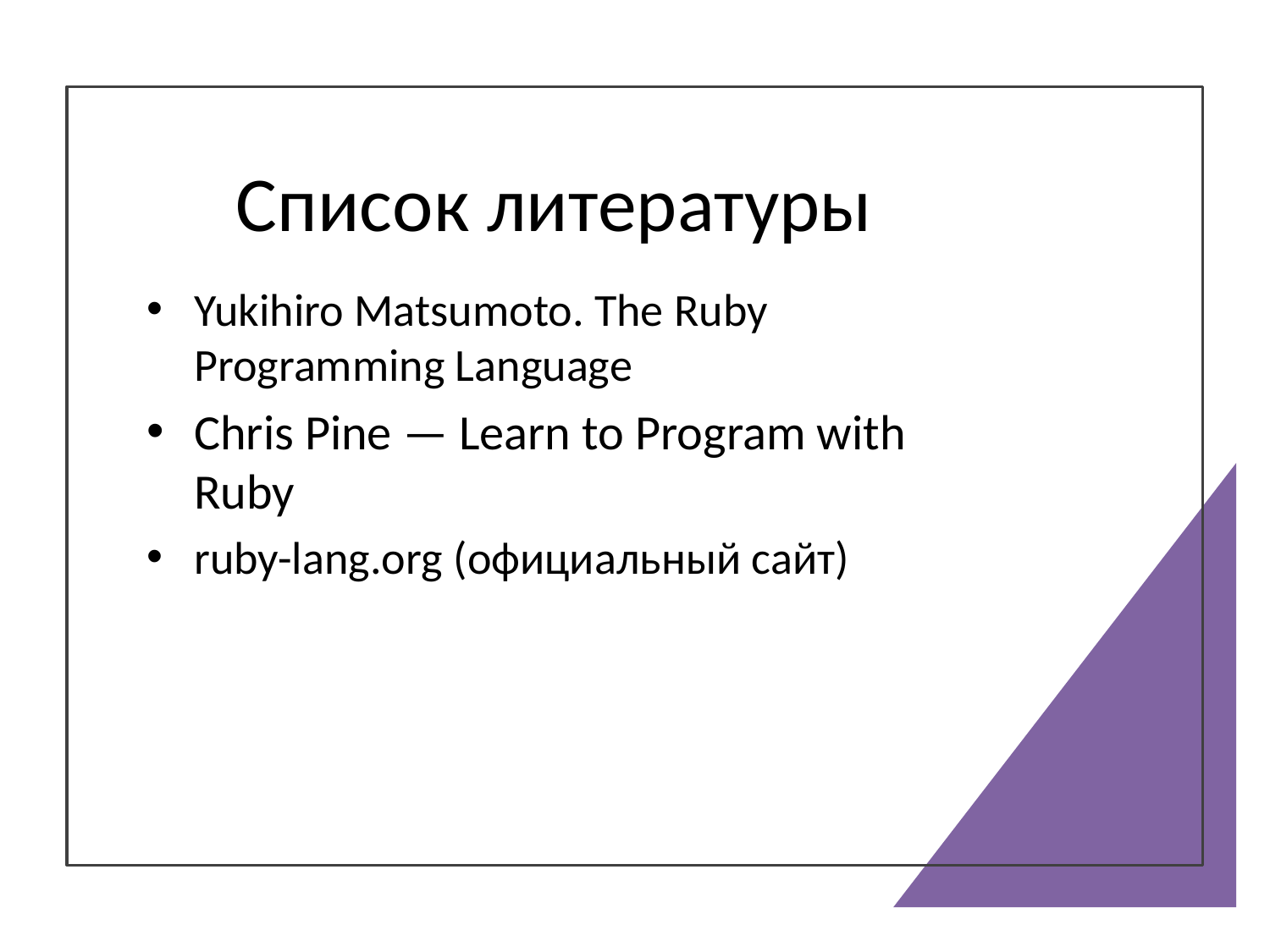

# Список литературы

Yukihiro Matsumoto. The Ruby Programming Language
Chris Pine — Learn to Program with Ruby
ruby-lang.org (официальный сайт)